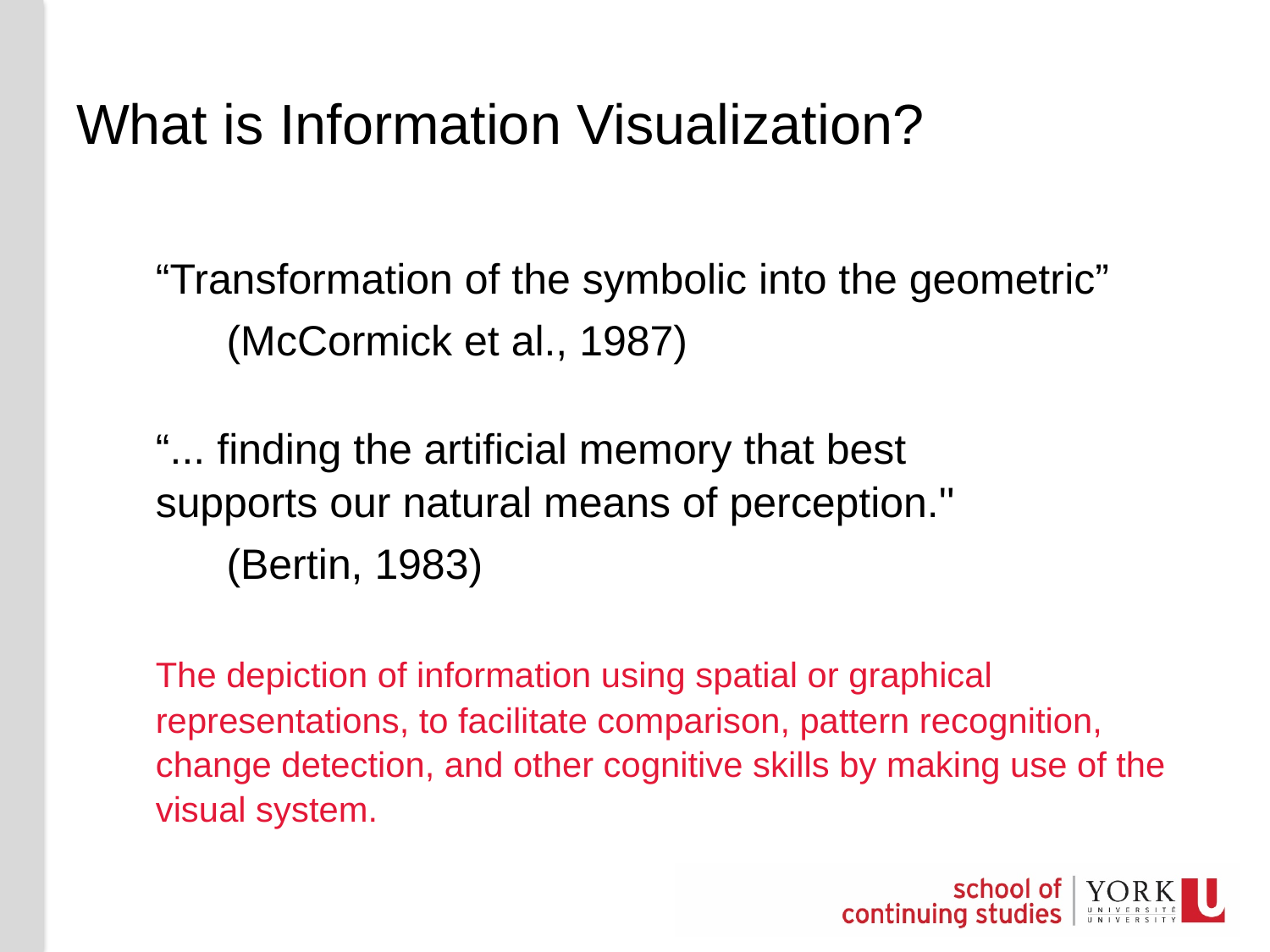

# What is Information Visualization?
	“Transformation of the symbolic into the geometric”
          (McCormick et al., 1987)

 	“... finding the artificial memory that best
supports our natural means of perception.''
          (Bertin, 1983)

	The depiction of information using spatial or graphical representations, to facilitate comparison, pattern recognition, change detection, and other cognitive skills by making use of the visual system.